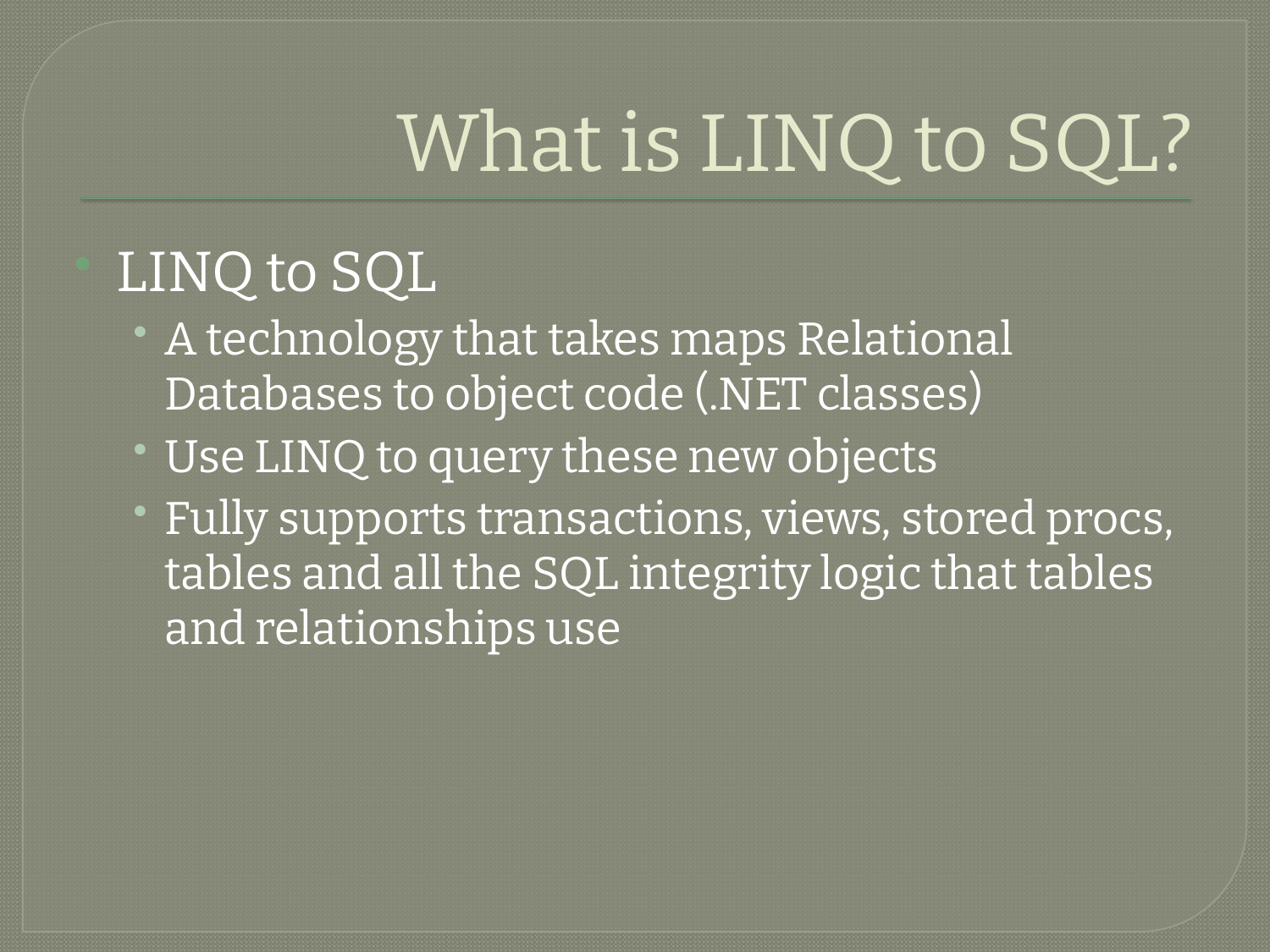

# What is LINQ to SQL?
LINQ to SQL
A technology that takes maps Relational Databases to object code (.NET classes)
Use LINQ to query these new objects
Fully supports transactions, views, stored procs, tables and all the SQL integrity logic that tables and relationships use